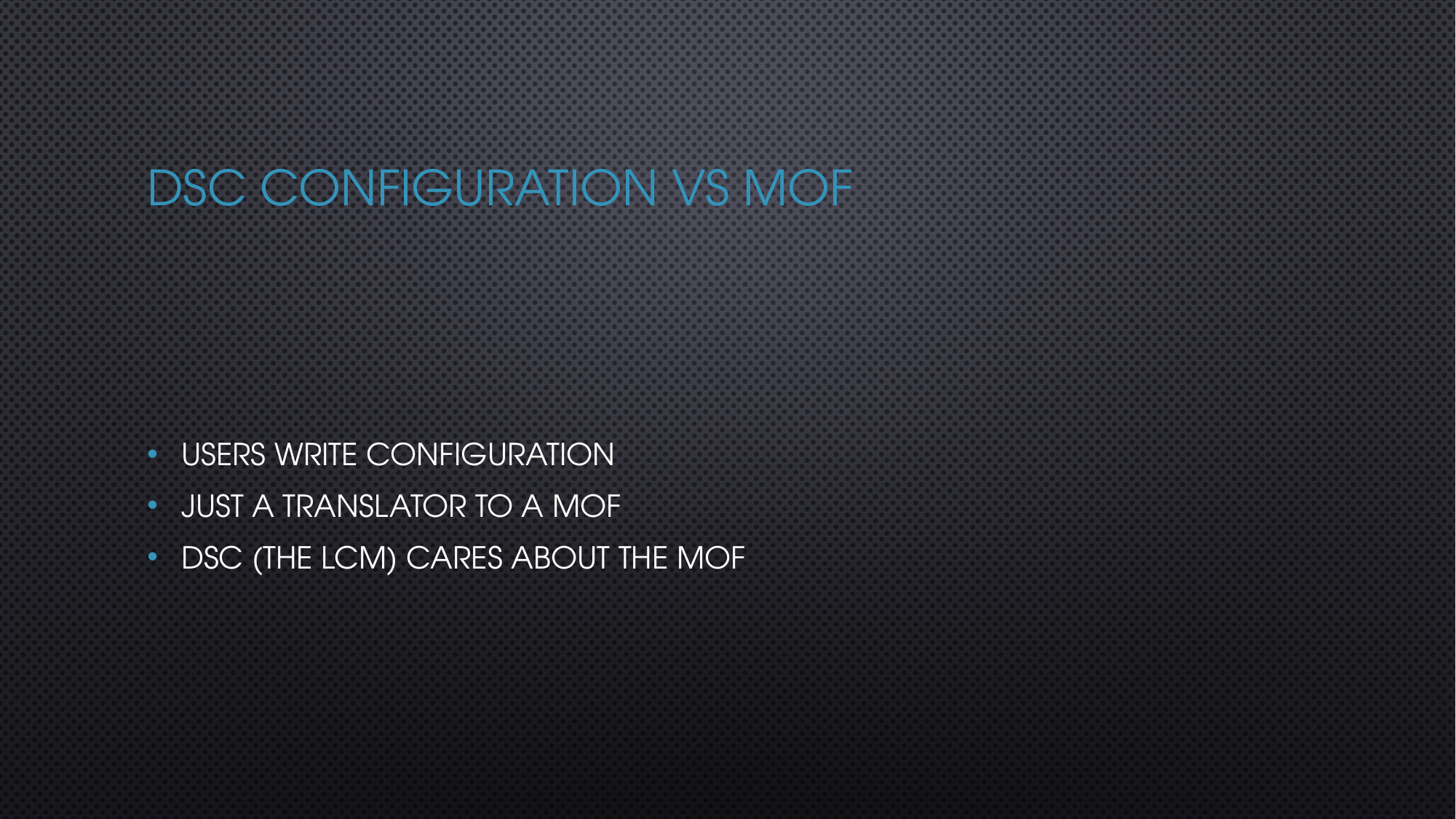

# DSC Configuration vs MOF
Users write configuration
Just a translator to a MOF
DSC (the LCM) cares about the mof